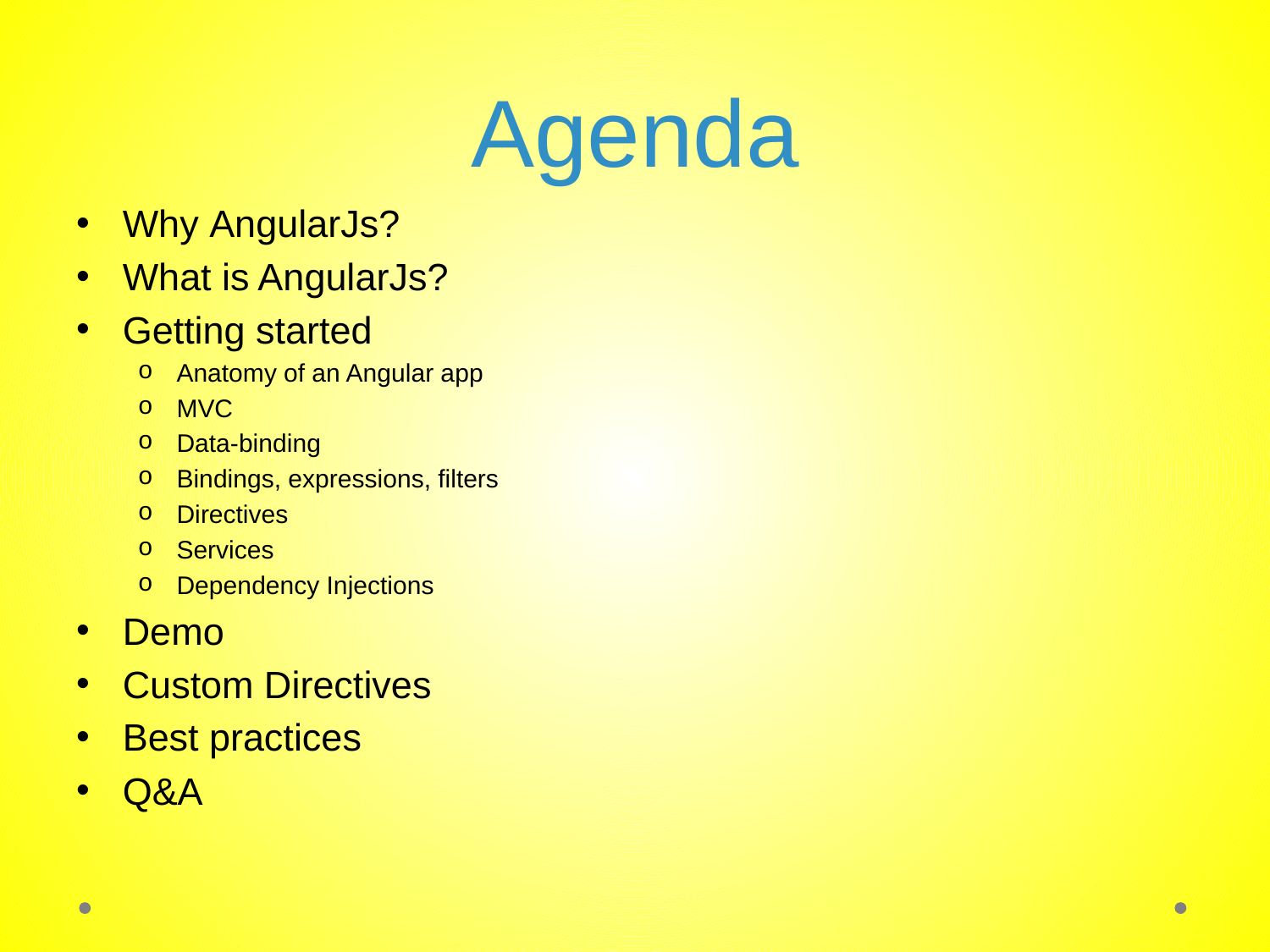

# Agenda
Why AngularJs?
What is AngularJs?
Getting started
Anatomy of an Angular app
MVC
Data-binding
Bindings, expressions, filters
Directives
Services
Dependency Injections
Demo
Custom Directives
Best practices
Q&A